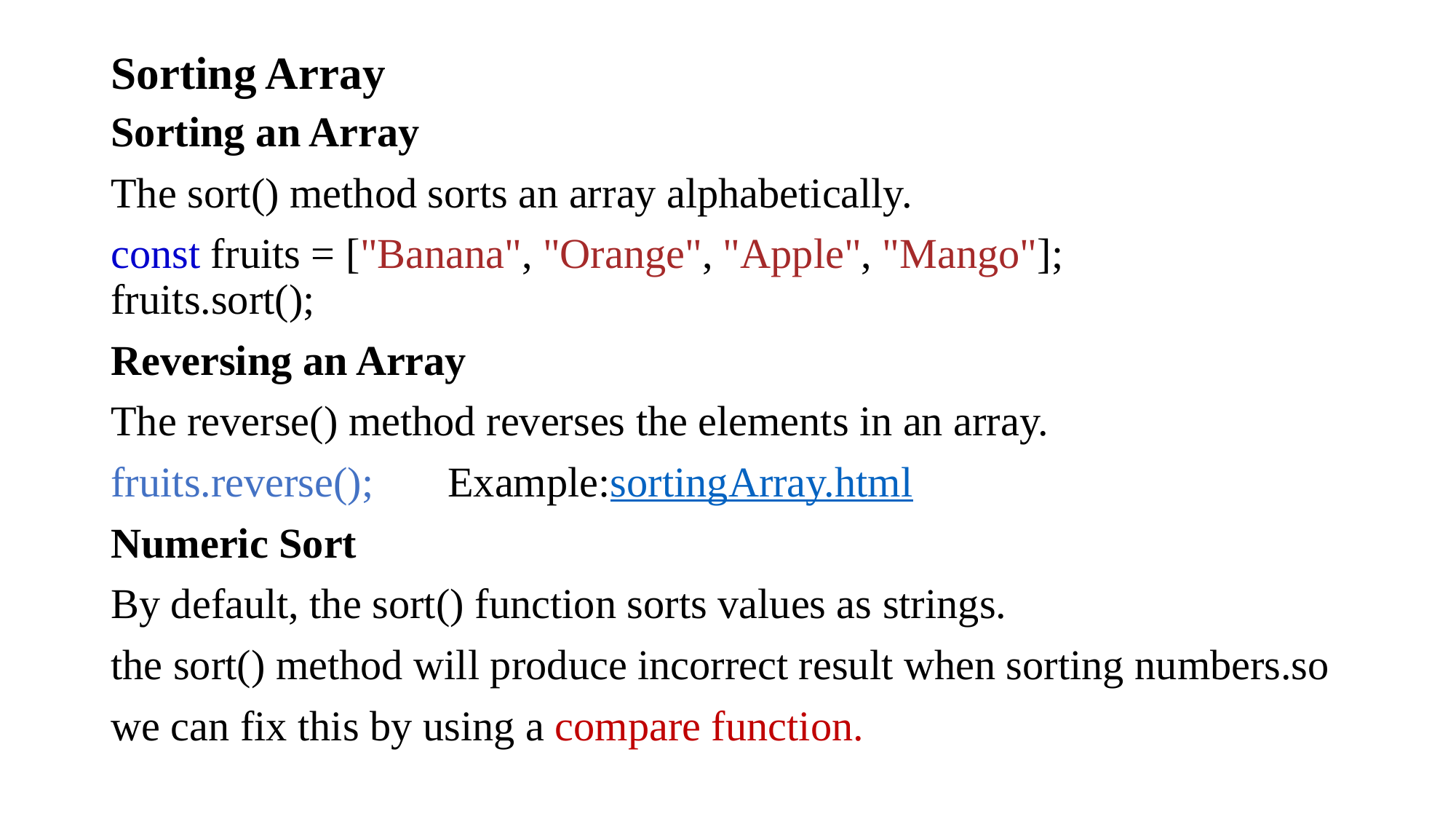

# Sorting Array
Sorting an Array
The sort() method sorts an array alphabetically.
const fruits = ["Banana", "Orange", "Apple", "Mango"];
fruits.sort();
Reversing an Array
The reverse() method reverses the elements in an array.
fruits.reverse();       Example:sortingArray.html
Numeric Sort
By default, the sort() function sorts values as strings.
the sort() method will produce incorrect result when sorting numbers.so
we can fix this by using a compare function.